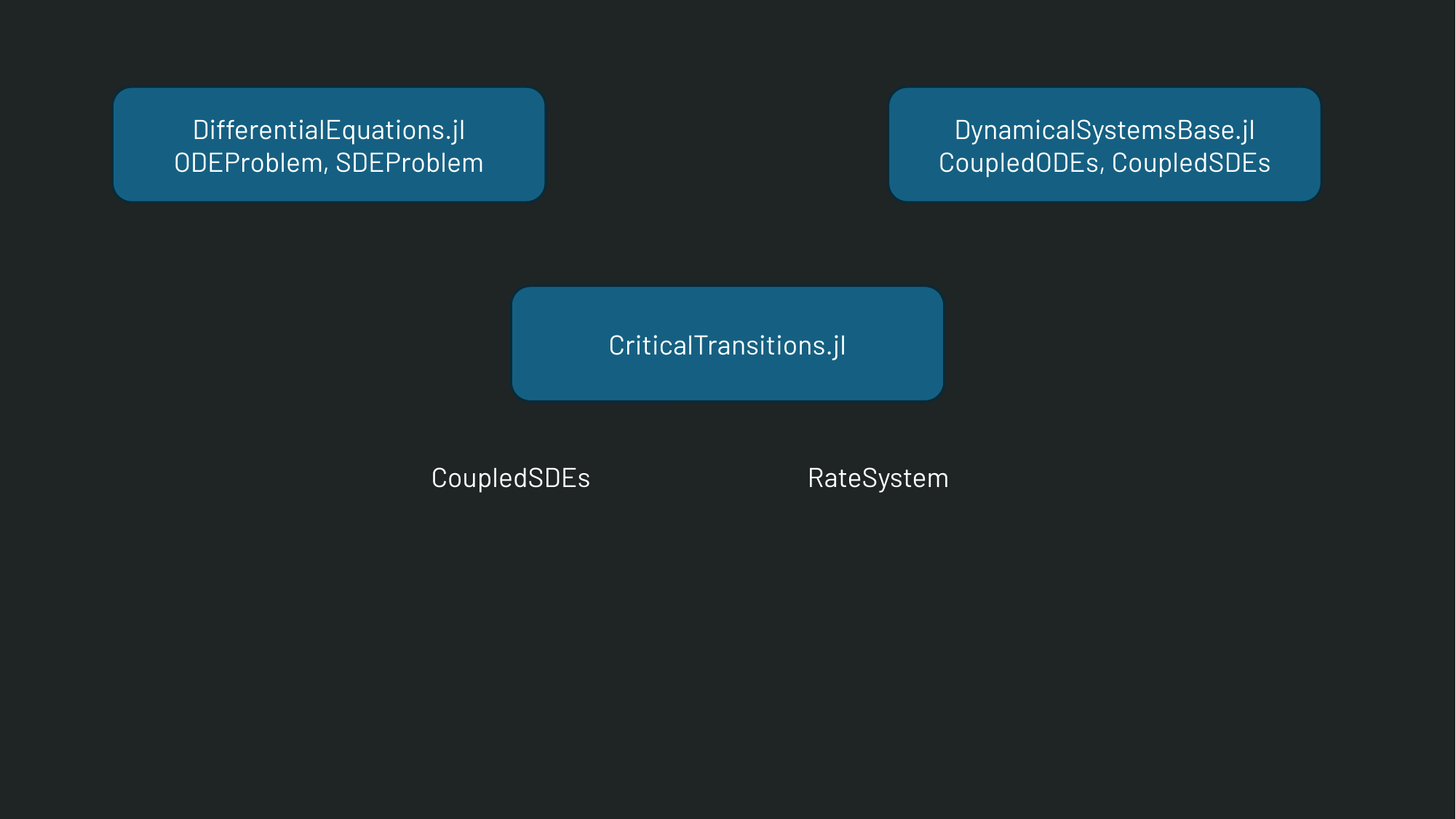

DifferentialEquations.jl
ODEProblem, SDEProblem
DynamicalSystemsBase.jl
CoupledODEs, CoupledSDEs
CriticalTransitions.jl
CoupledSDEs
RateSystem